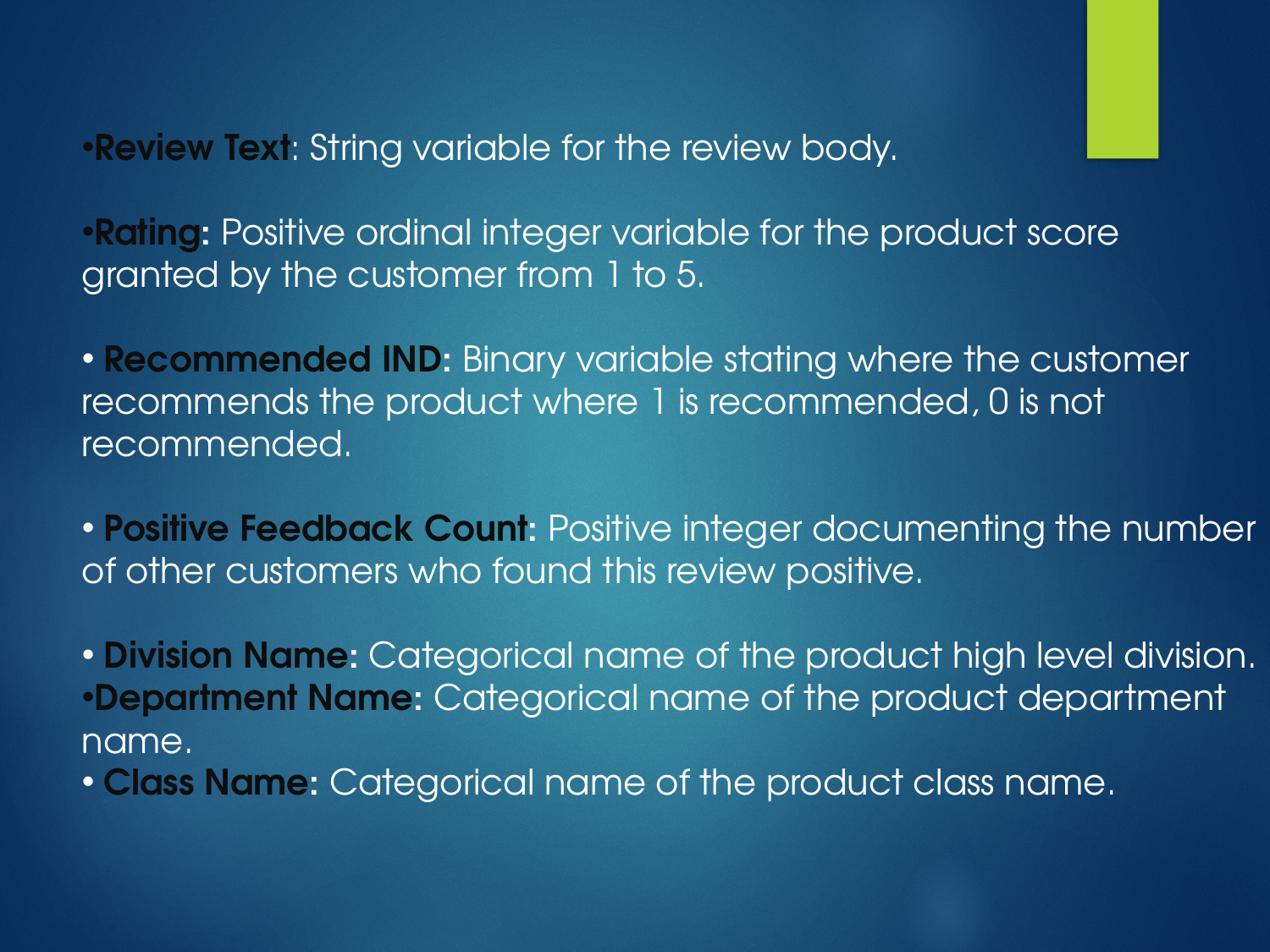

Review Text: String variable for the review body.

Rating: Positive ordinal integer variable for the product score granted by the customer from 1 to 5.

 Recommended IND: Binary variable stating where the customer recommends the product where 1 is recommended, 0 is not recommended.

 Positive Feedback Count: Positive integer documenting the number of other customers who found this review positive.

 Division Name: Categorical name of the product high level division.
Department Name: Categorical name of the product department name.
 Class Name: Categorical name of the product class name.